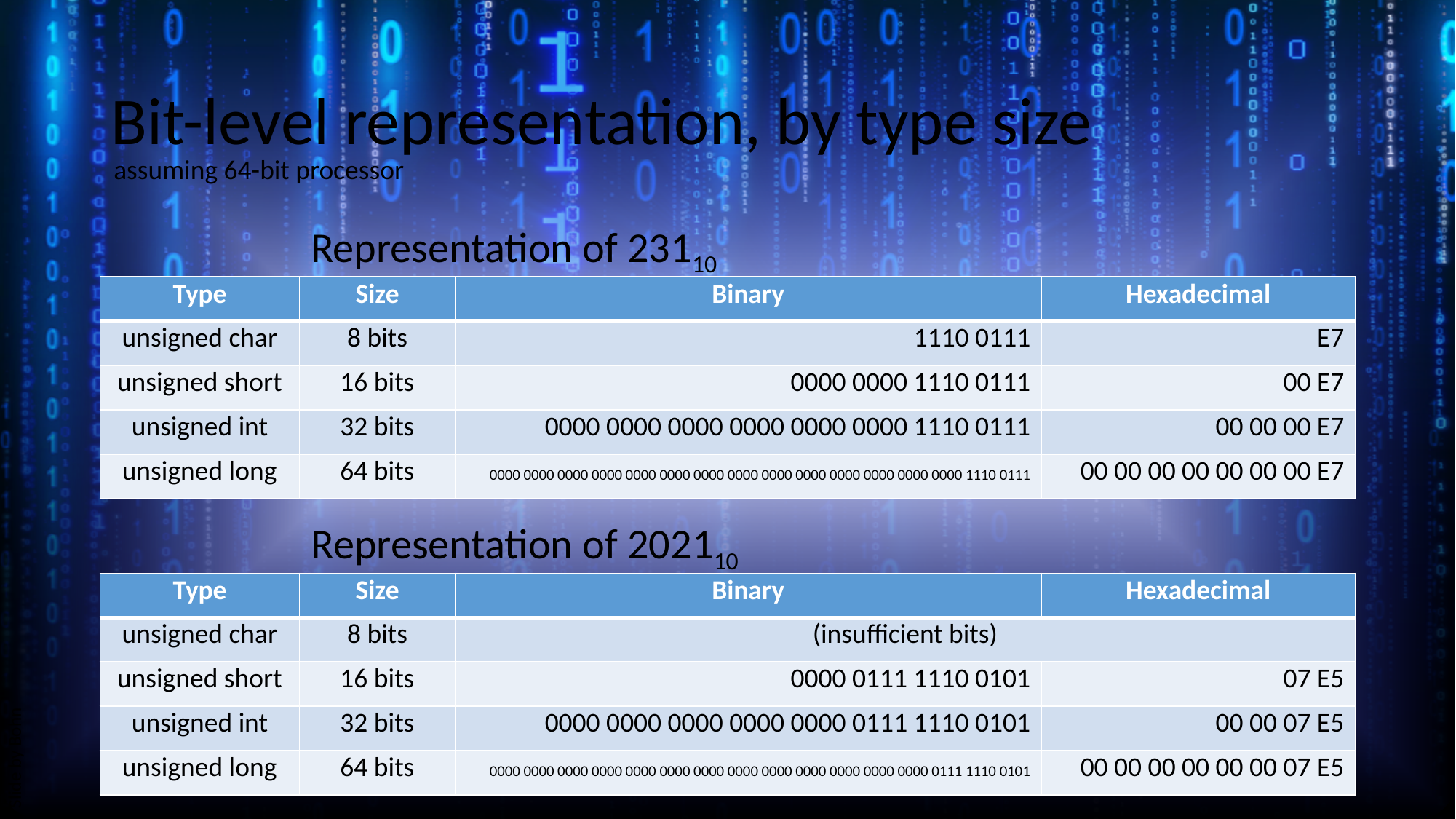

# Bit-level representation, by type size
assuming 64-bit processor
Representation of 23110
| Type | Size | Binary | Hexadecimal |
| --- | --- | --- | --- |
| unsigned char | 8 bits | 1110 0111 | E7 |
| unsigned short | 16 bits | 0000 0000 1110 0111 | 00 E7 |
| unsigned int | 32 bits | 0000 0000 0000 0000 0000 0000 1110 0111 | 00 00 00 E7 |
| unsigned long | 64 bits | 0000 0000 0000 0000 0000 0000 0000 0000 0000 0000 0000 0000 0000 0000 1110 0111 | 00 00 00 00 00 00 00 E7 |
Slide by Bohn
Representation of 202110
| Type | Size | Binary | Hexadecimal |
| --- | --- | --- | --- |
| unsigned char | 8 bits | (insufficient bits) |  |
| unsigned short | 16 bits | 0000 0111 1110 0101 | 07 E5 |
| unsigned int | 32 bits | 0000 0000 0000 0000 0000 0111 1110 0101 | 00 00 07 E5 |
| unsigned long | 64 bits | 0000 0000 0000 0000 0000 0000 0000 0000 0000 0000 0000 0000 0000 0111 1110 0101 | 00 00 00 00 00 00 07 E5 |
Programming at the Hardware/Software Interface
7